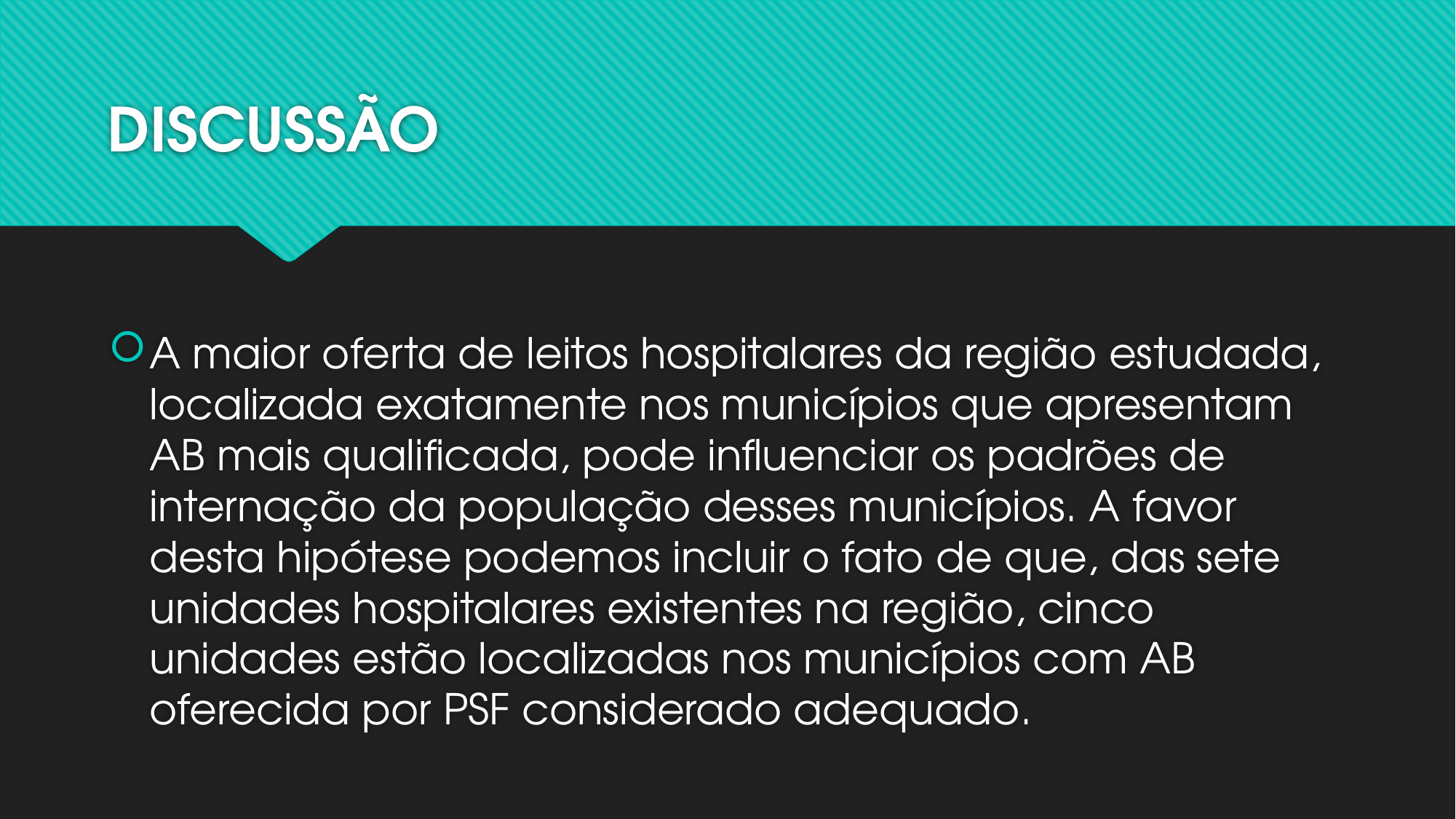

# DISCUSSÃO
A maior oferta de leitos hospitalares da região estudada, localizada exatamente nos municípios que apresentam AB mais qualificada, pode influenciar os padrões de internação da população desses municípios. A favor desta hipótese podemos incluir o fato de que, das sete unidades hospitalares existentes na região, cinco unidades estão localizadas nos municípios com AB oferecida por PSF considerado adequado.